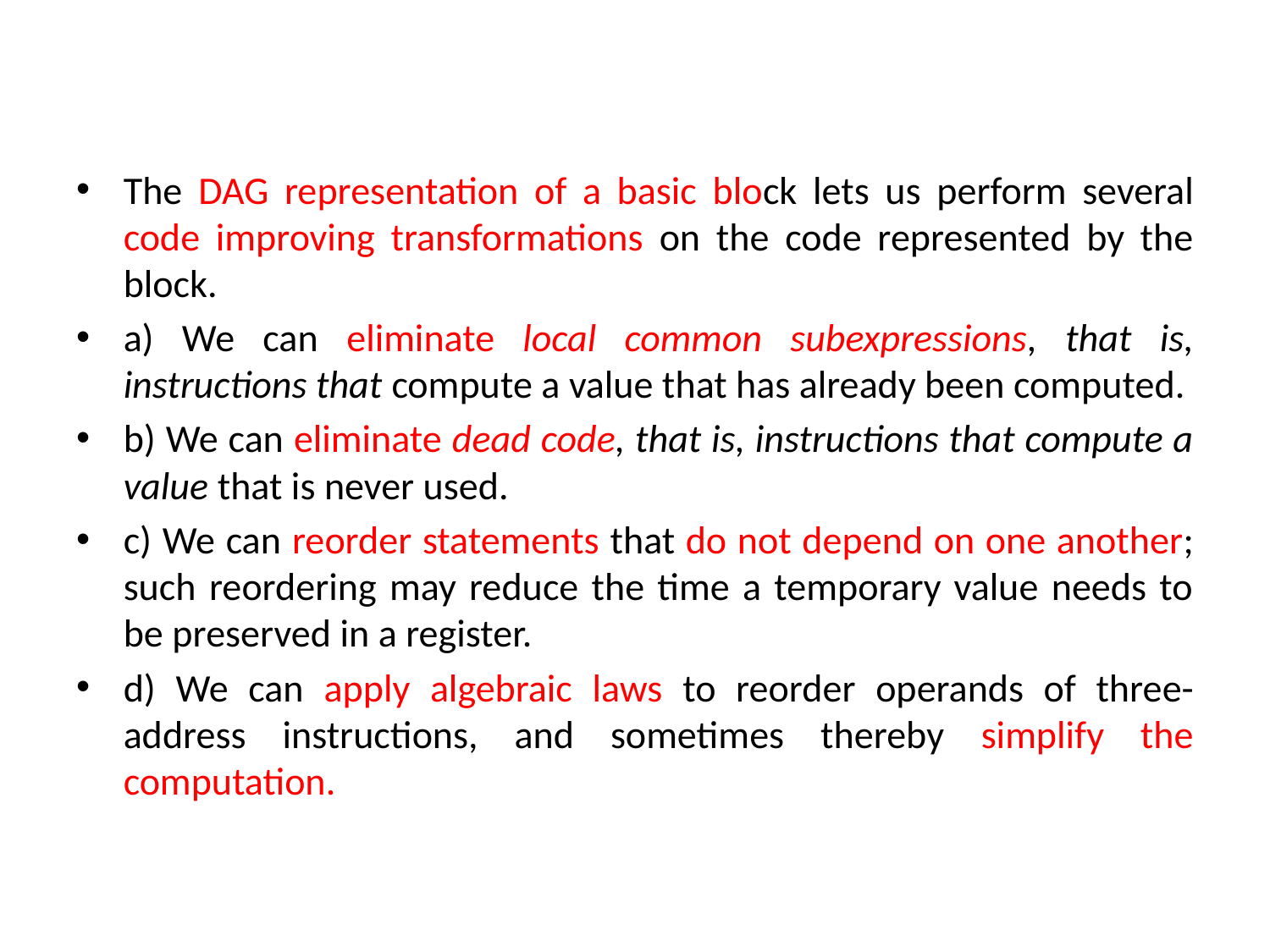

The DAG representation of a basic block lets us perform several code improving transformations on the code represented by the block.
a) We can eliminate local common subexpressions, that is, instructions that compute a value that has already been computed.
b) We can eliminate dead code, that is, instructions that compute a value that is never used.
c) We can reorder statements that do not depend on one another; such reordering may reduce the time a temporary value needs to be preserved in a register.
d) We can apply algebraic laws to reorder operands of three-address instructions, and sometimes thereby simplify the computation.